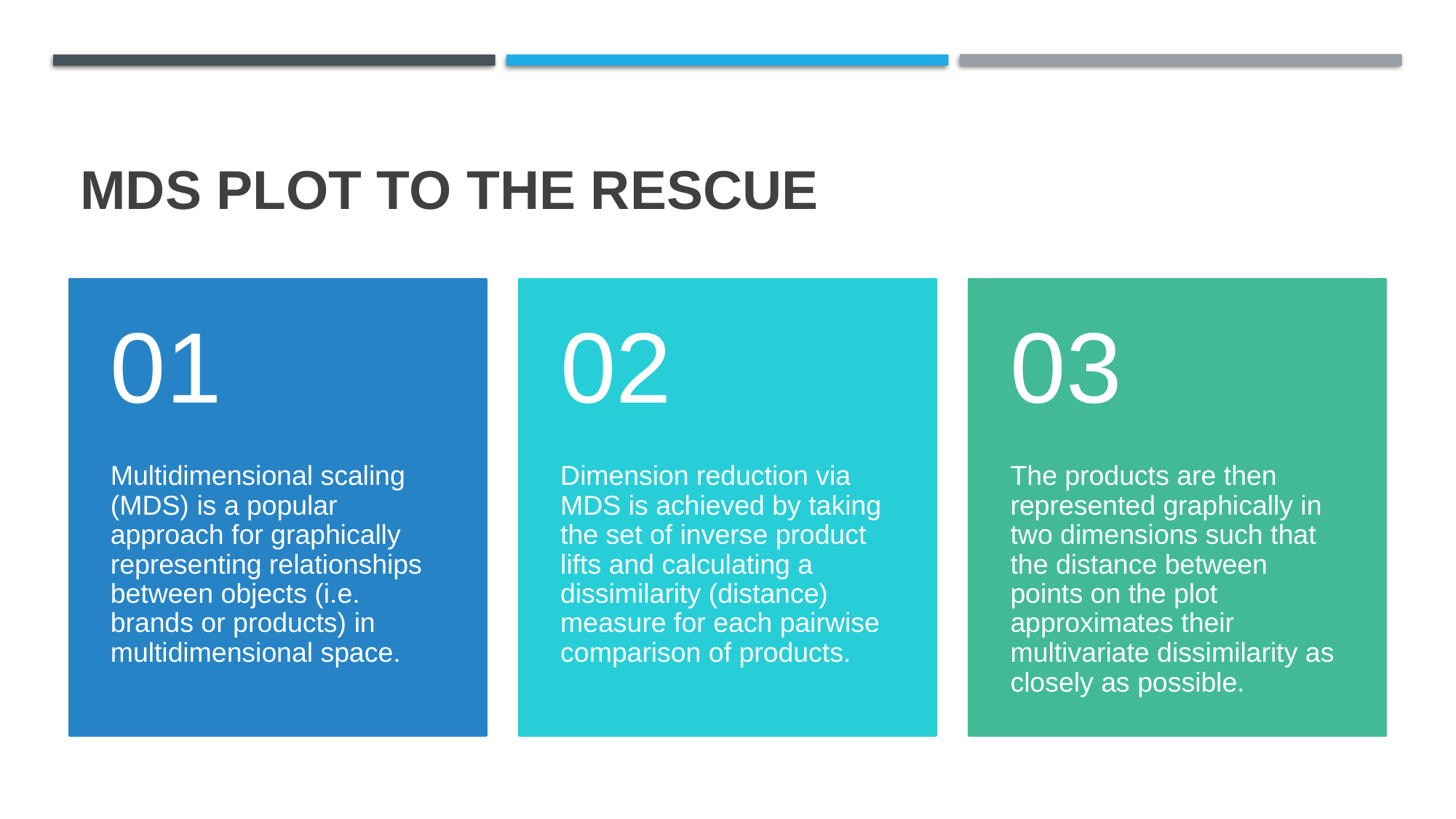

# MDS plot to the rescue
Multidimensional scaling (MDS) is a popular approach for graphically representing relationships between objects (i.e. brands or products) in multidimensional space.
01
Dimension reduction via MDS is achieved by taking the set of inverse product lifts and calculating a dissimilarity (distance) measure for each pairwise comparison of products.
02
The products are then represented graphically in two dimensions such that the distance between points on the plot approximates their multivariate dissimilarity as closely as possible.
03